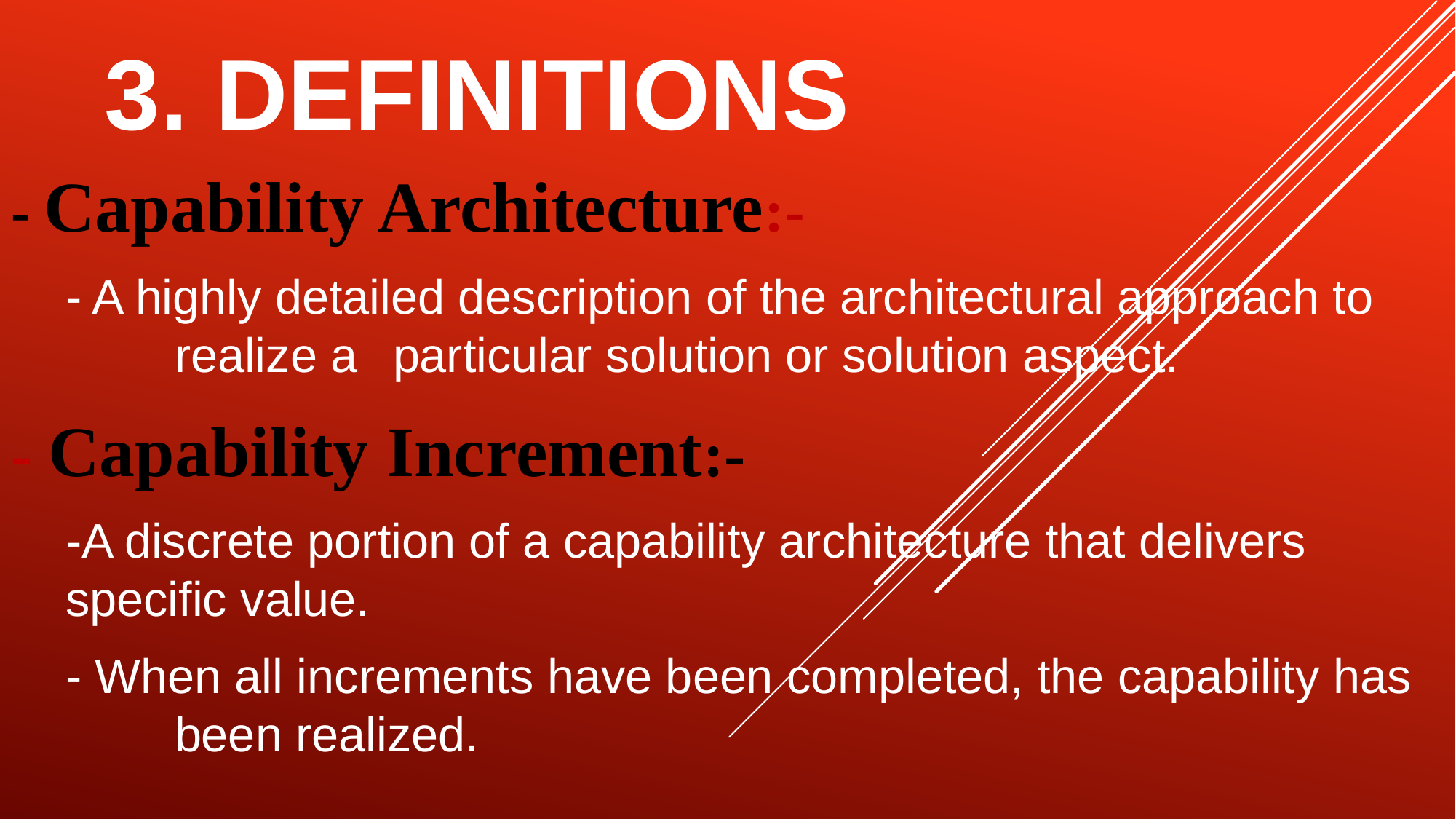

# 3. Definitions
- Capability Architecture:-
- A highly detailed description of the architectural approach to 	realize a 	particular solution or solution aspect.
- Capability Increment:-
-A discrete portion of a capability architecture that delivers 	specific value.
- When all increments have been completed, the capability has 	been realized.